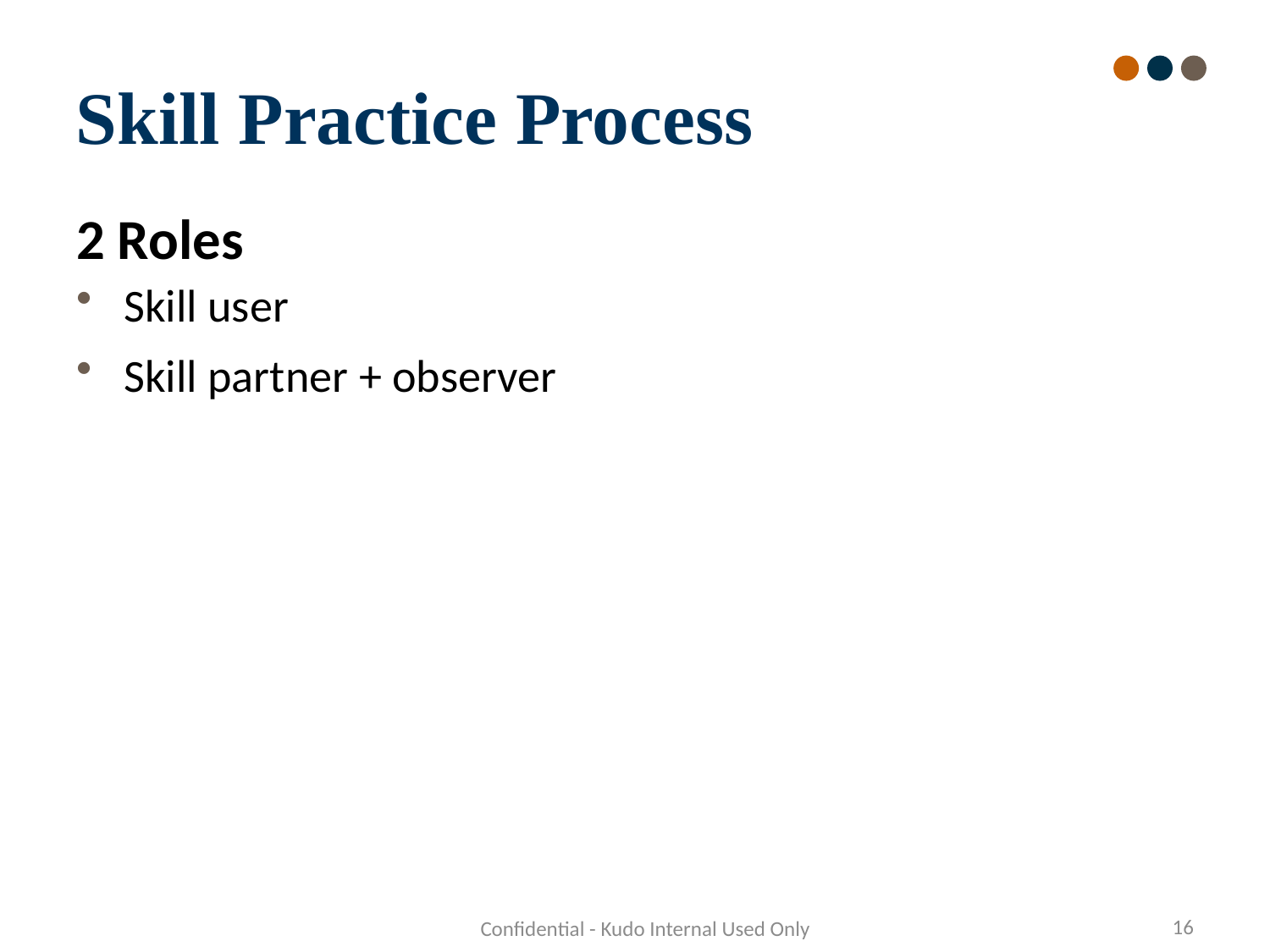

Skill Practice Process

2 Roles
Skill user
Skill partner + observer

16
Confidential - Kudo Internal Used Only